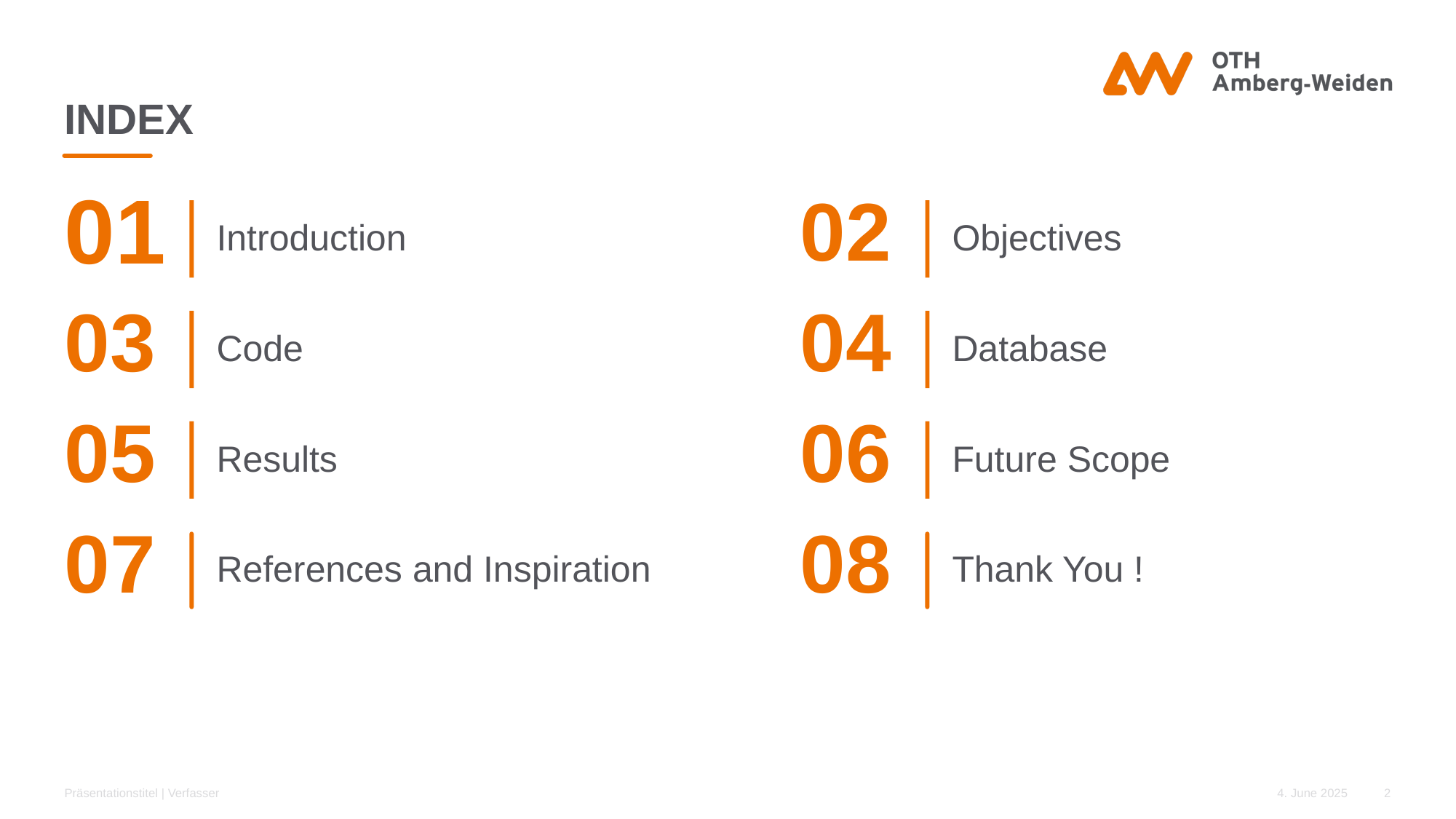

# INDEX
01
02
Introduction
Objectives

03
04
Code
Database

05
06
Results
Future Scope

07
08
References and Inspiration
Thank You !

Präsentationstitel | Verfasser
4. June 2025
2